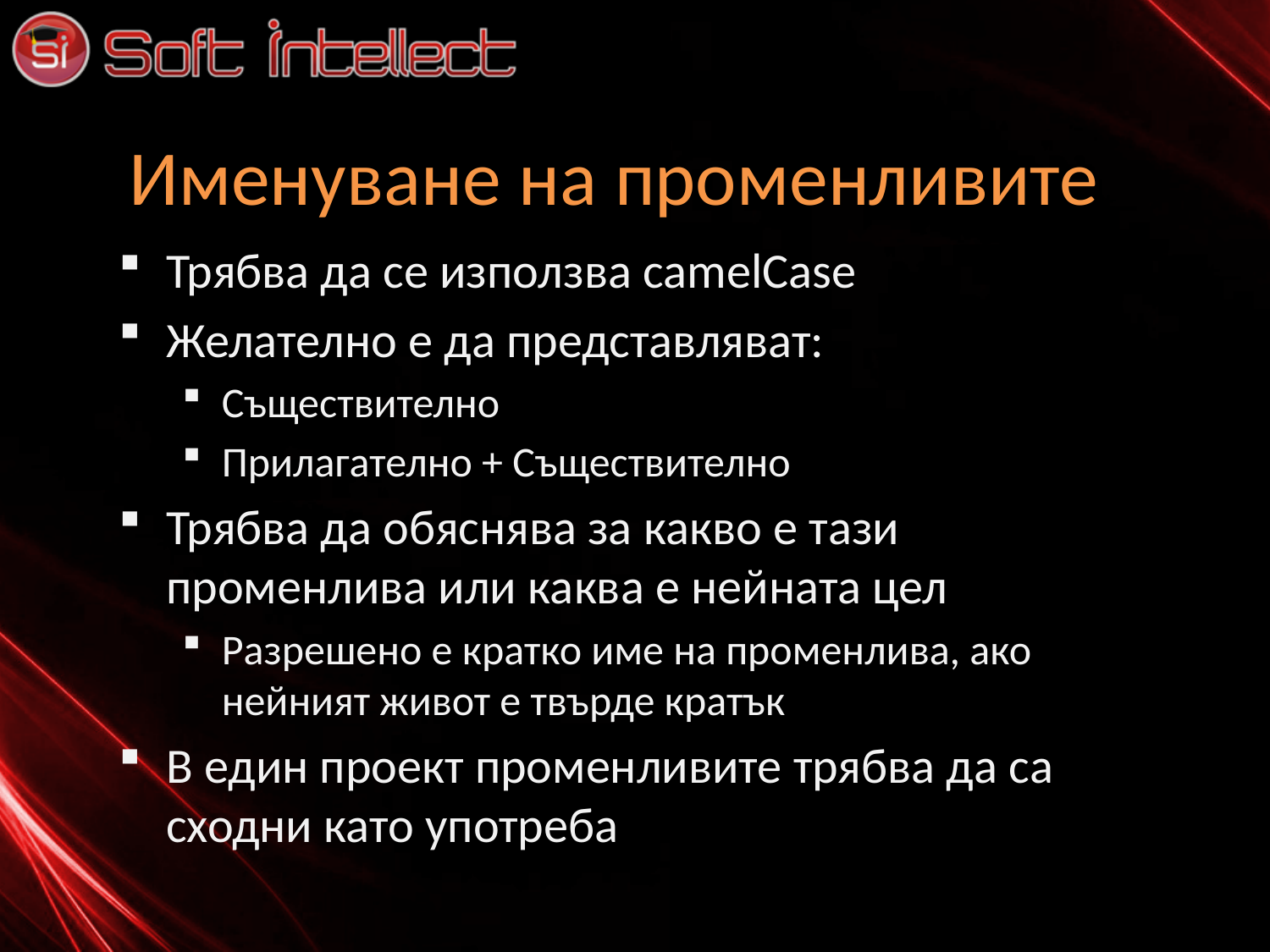

# Именуване на променливите
Трябва да се използва camelCase
Желателно е да представляват:
Съществително
Прилагателно + Съществително
Трябва да обяснява за какво е тази променлива или каква е нейната цел
Разрешено е кратко име на променлива, ако нейният живот е твърде кратък
В един проект променливите трябва да са сходни като употреба